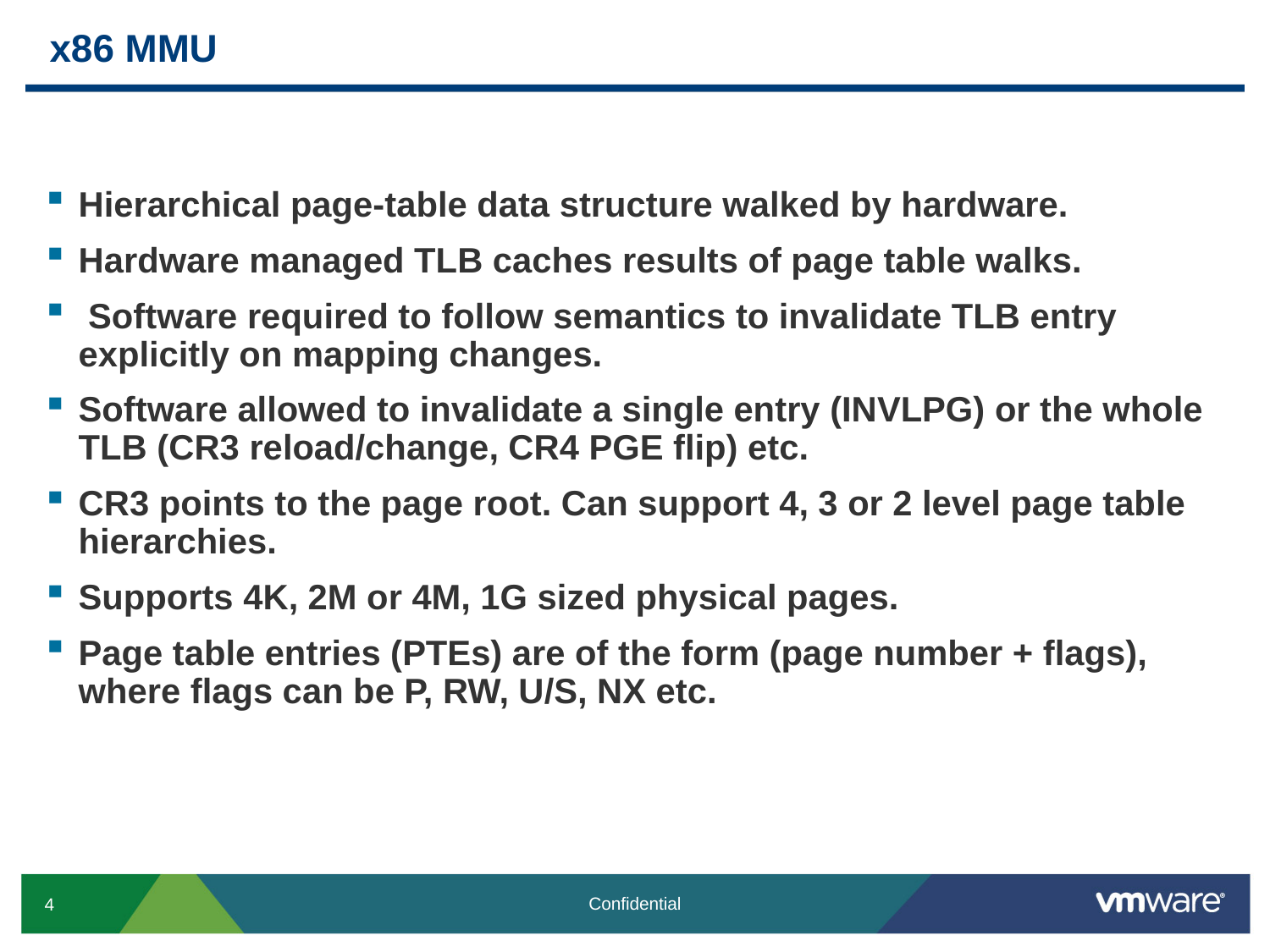

# x86 MMU
Hierarchical page-table data structure walked by hardware.
Hardware managed TLB caches results of page table walks.
 Software required to follow semantics to invalidate TLB entry explicitly on mapping changes.
Software allowed to invalidate a single entry (INVLPG) or the whole TLB (CR3 reload/change, CR4 PGE flip) etc.
CR3 points to the page root. Can support 4, 3 or 2 level page table hierarchies.
Supports 4K, 2M or 4M, 1G sized physical pages.
Page table entries (PTEs) are of the form (page number + flags), where flags can be P, RW, U/S, NX etc.